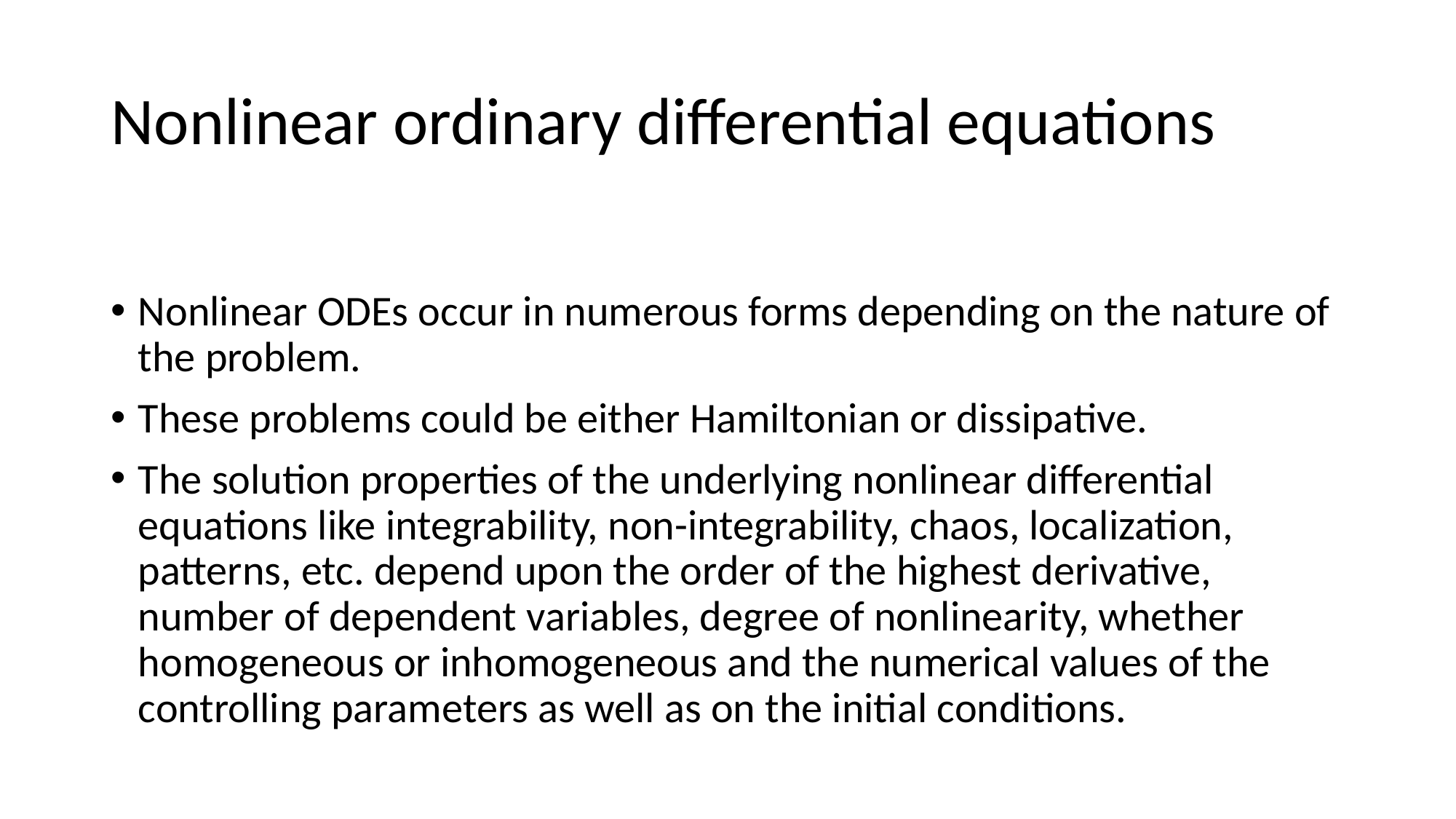

# Nonlinear ordinary differential equations

Nonlinear ODEs occur in numerous forms depending on the nature of the problem.
These problems could be either Hamiltonian or dissipative.
The solution properties of the underlying nonlinear differential equations like integrability, non-integrability, chaos, localization, patterns, etc. depend upon the order of the highest derivative, number of dependent variables, degree of nonlinearity, whether homogeneous or inhomogeneous and the numerical values of the controlling parameters as well as on the initial conditions.